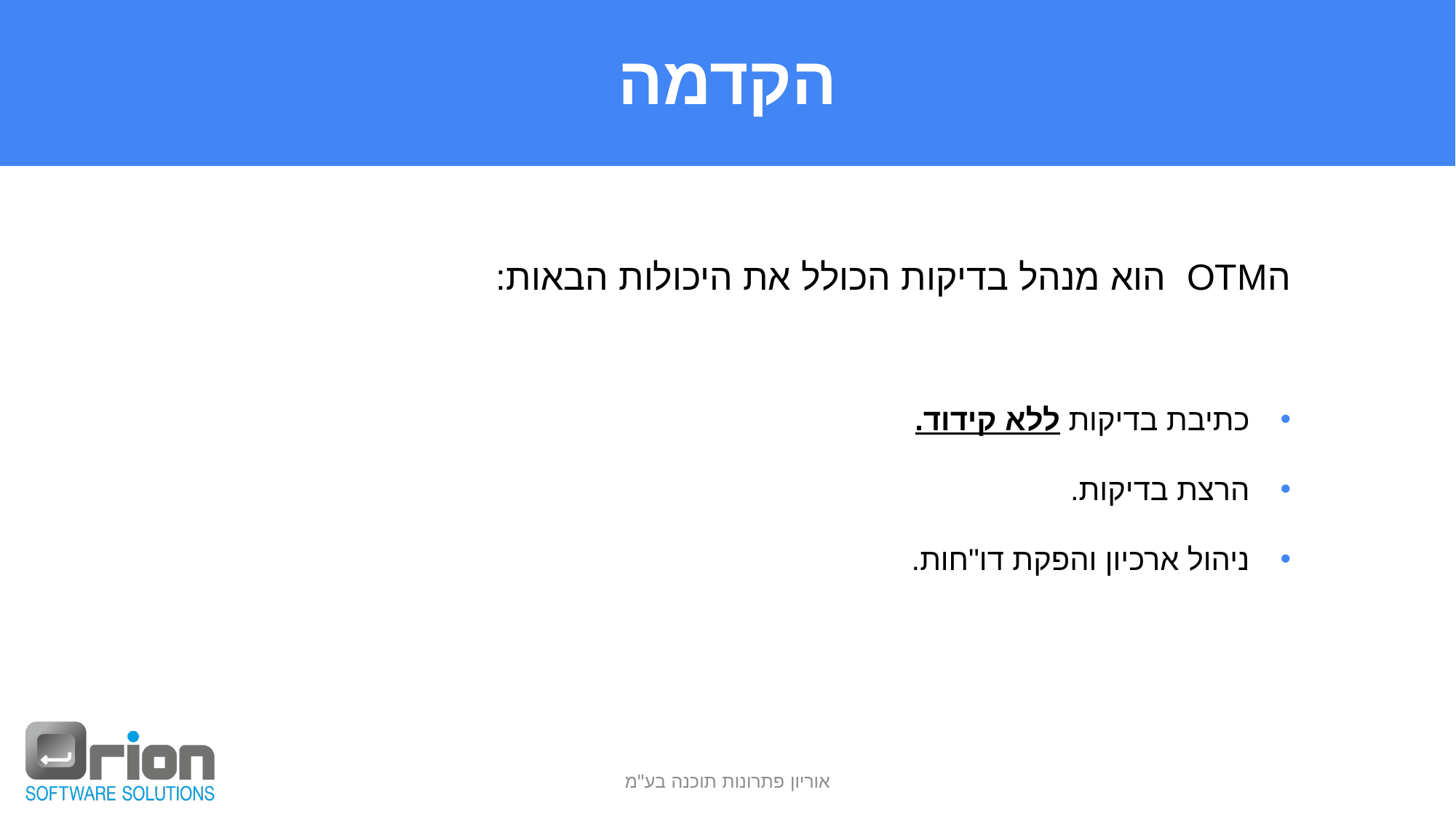

# הקדמה
הOTM  הוא מנהל בדיקות הכולל את היכולות הבאות:

כתיבת בדיקות ללא קידוד.
הרצת בדיקות.
ניהול ארכיון והפקת דו"חות.

אוריון פתרונות תוכנה בע"מ